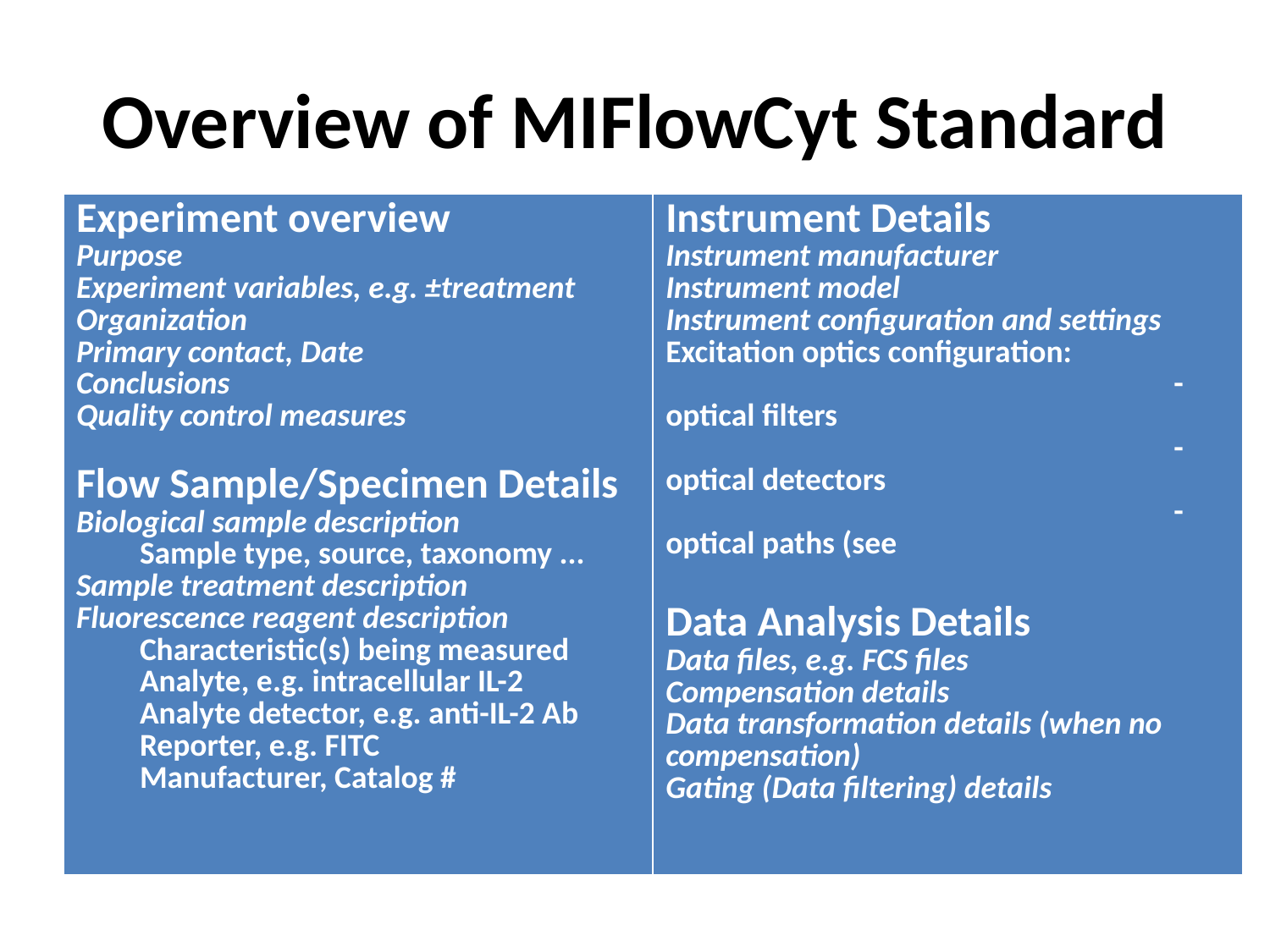

# Overview of MIFlowCyt Standard
| Experiment overview Purpose Experiment variables, e.g. ±treatment Organization Primary contact, Date Conclusions Quality control measures   Flow Sample/Specimen Details Biological sample description Sample type, source, taxonomy ... Sample treatment description Fluorescence reagent description Characteristic(s) being measured Analyte, e.g. intracellular IL-2 Analyte detector, e.g. anti-IL-2 Ab Reporter, e.g. FITC Manufacturer, Catalog # | Instrument Details Instrument manufacturer Instrument model Instrument configuration and settings Excitation optics configuration: - optical filters - optical detectors - optical paths (see   Data Analysis Details Data files, e.g. FCS files Compensation details Data transformation details (when no compensation) Gating (Data filtering) details |
| --- | --- |